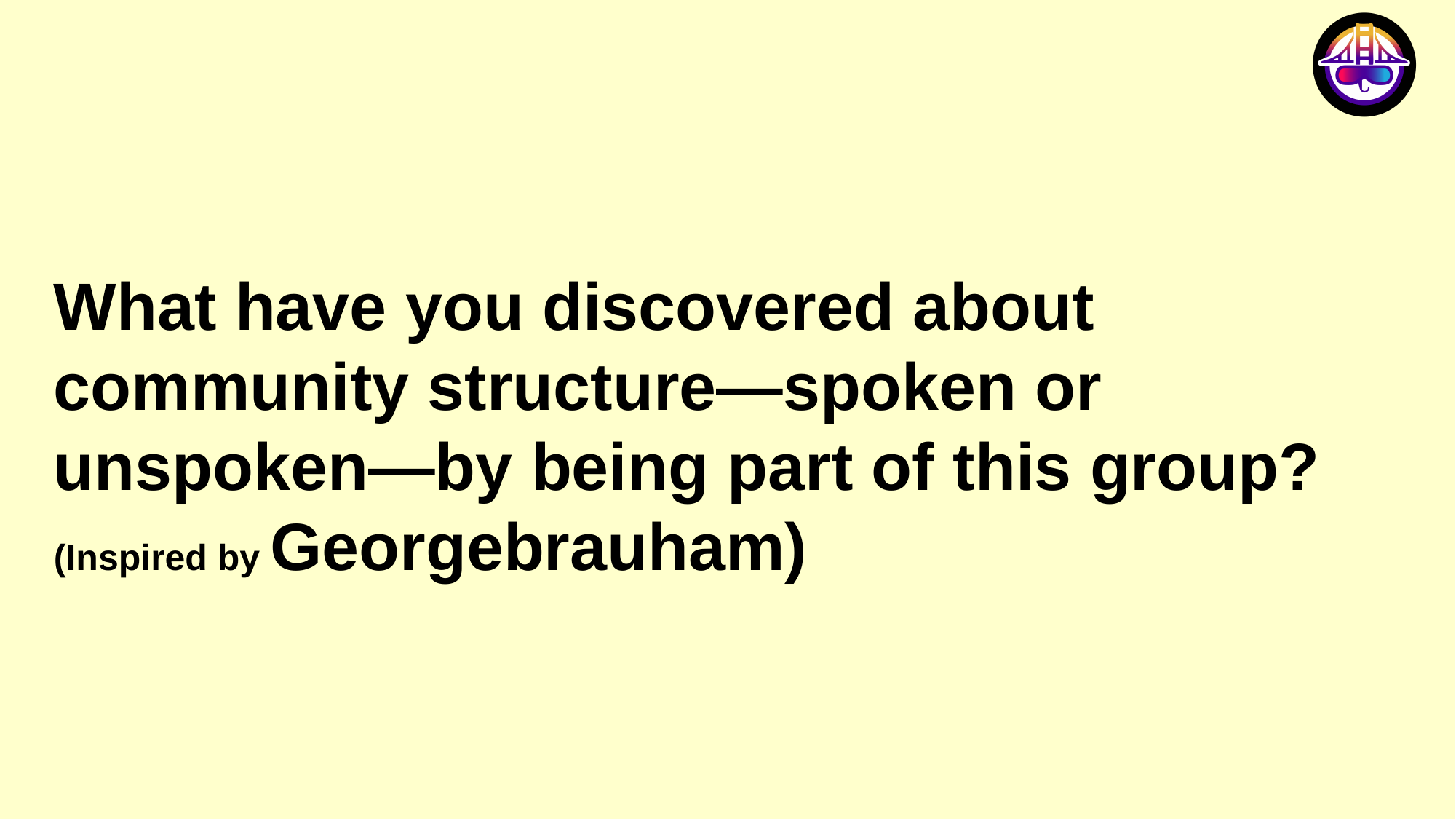

What have you discovered about community structure—spoken or unspoken—by being part of this group?
(Inspired by Georgebrauham)